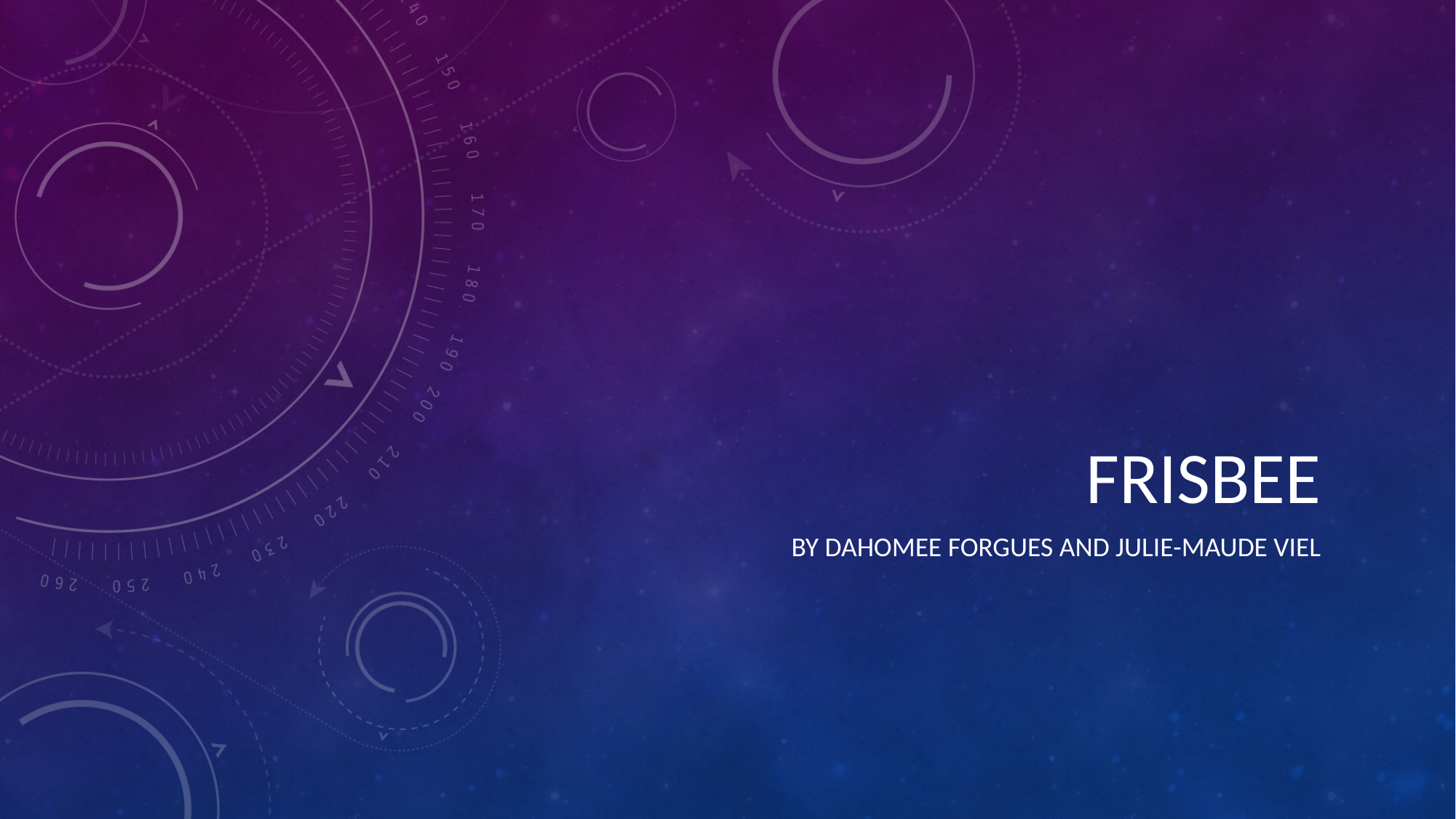

# frisbee
By dahomee forgues and julie-maude viel